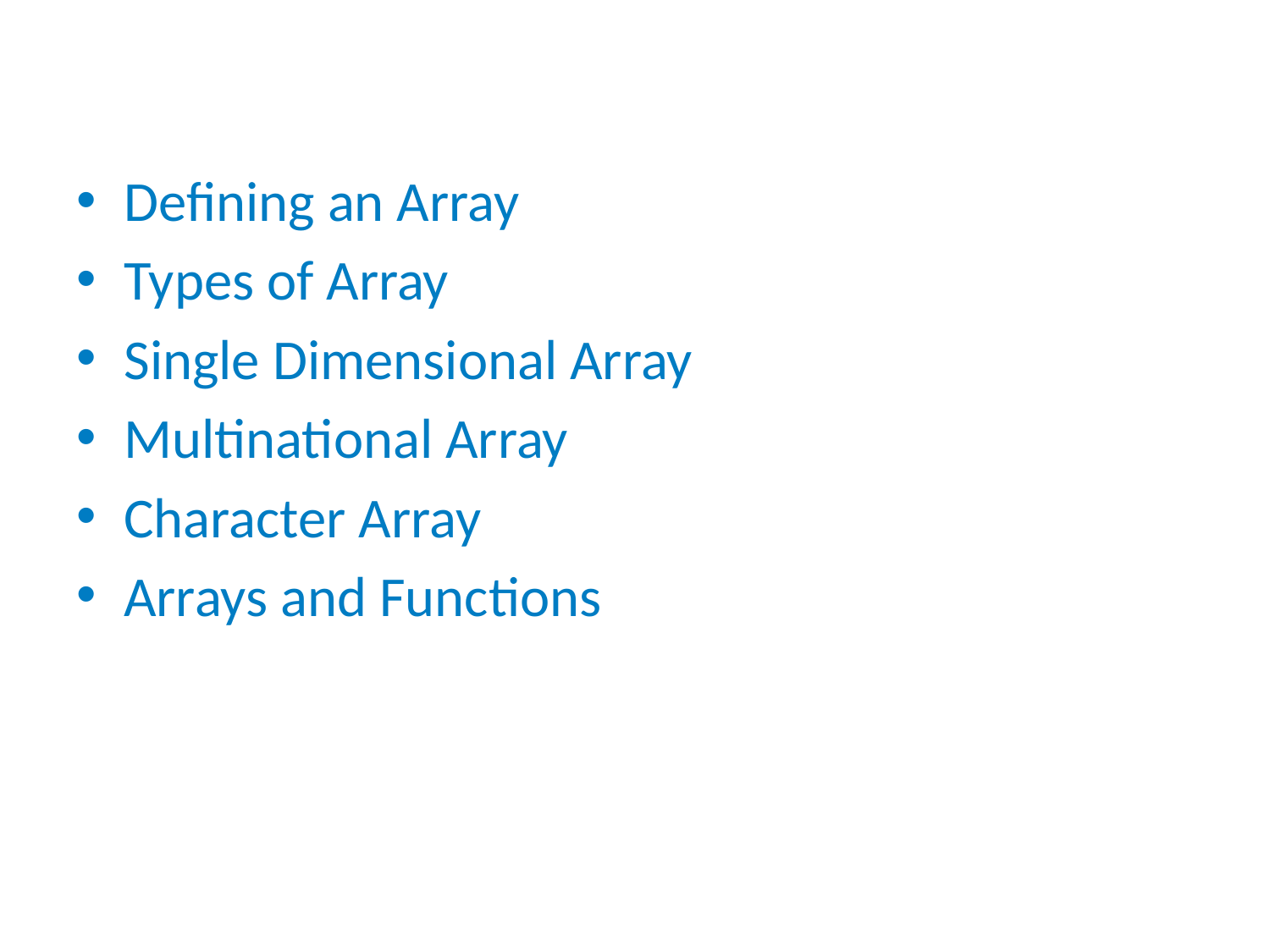

Objectives
Defining an Array
Types of Array
Single Dimensional Array
Multinational Array
Character Array
Arrays and Functions